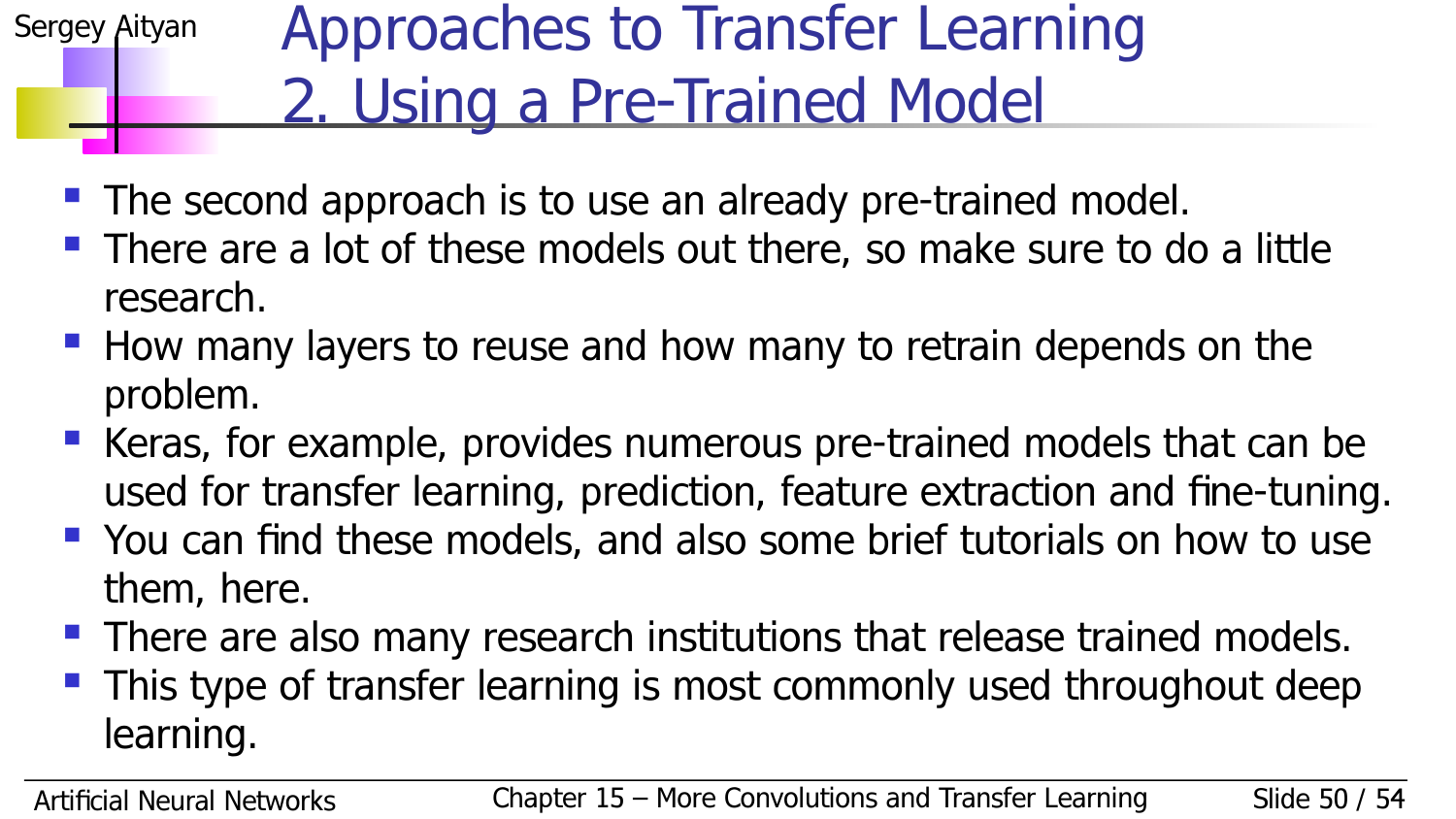

# Approaches to Transfer Learning 2. Using a Pre-Trained Model
The second approach is to use an already pre-trained model.
There are a lot of these models out there, so make sure to do a little research.
How many layers to reuse and how many to retrain depends on the problem.
Keras, for example, provides numerous pre-trained models that can be used for transfer learning, prediction, feature extraction and fine-tuning.
You can find these models, and also some brief tutorials on how to use them, here.
There are also many research institutions that release trained models.
This type of transfer learning is most commonly used throughout deep learning.